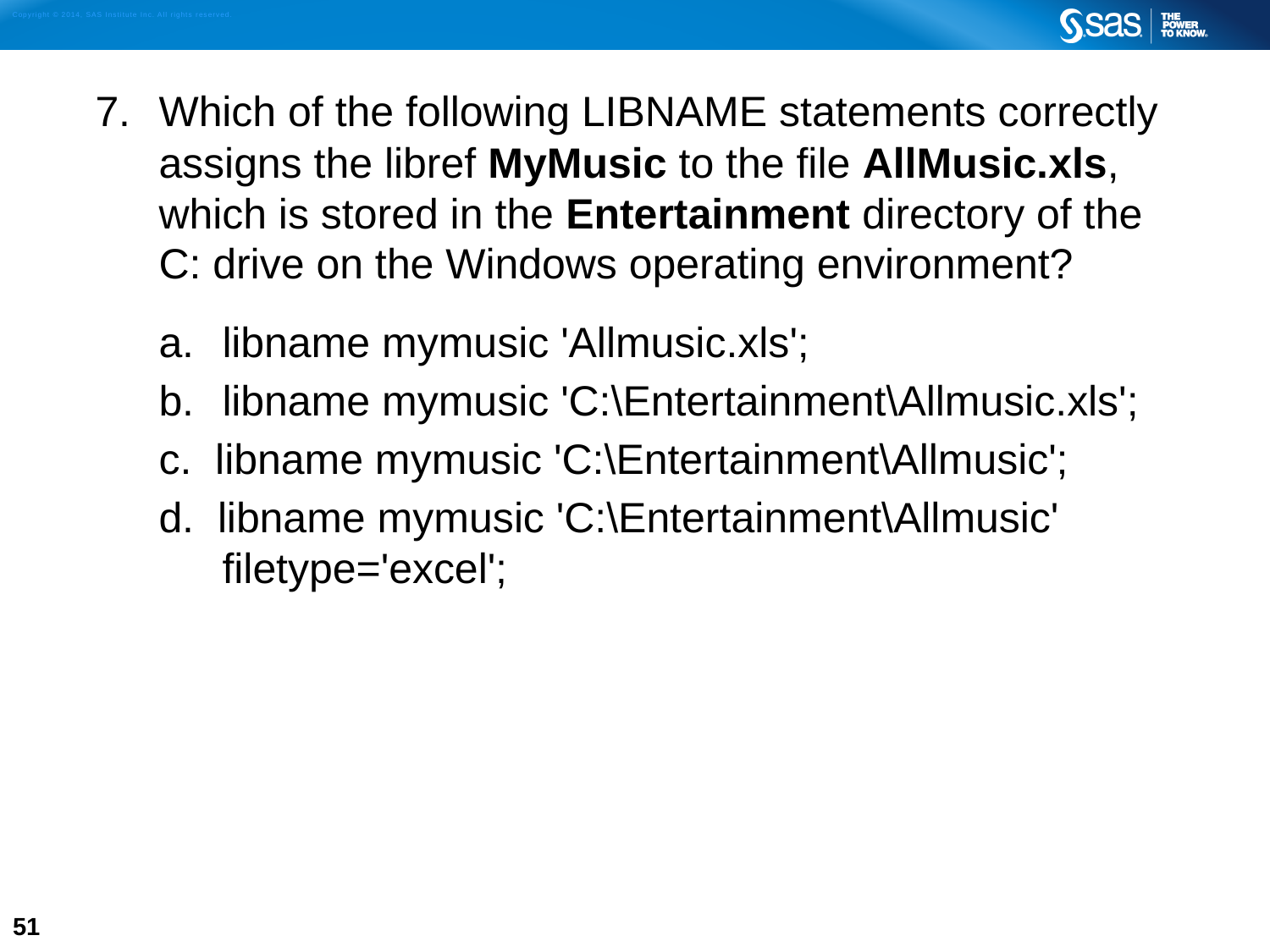

Which of the following LIBNAME statements correctly assigns the libref MyMusic to the file AllMusic.xls,
which is stored in the Entertainment directory of the
C: drive on the Windows operating environment?

libname mymusic 'Allmusic.xls';
libname mymusic 'C:\Entertainment\Allmusic.xls';
c.  libname mymusic 'C:\Entertainment\Allmusic';
d.  libname mymusic 'C:\Entertainment\Allmusic' filetype='excel';